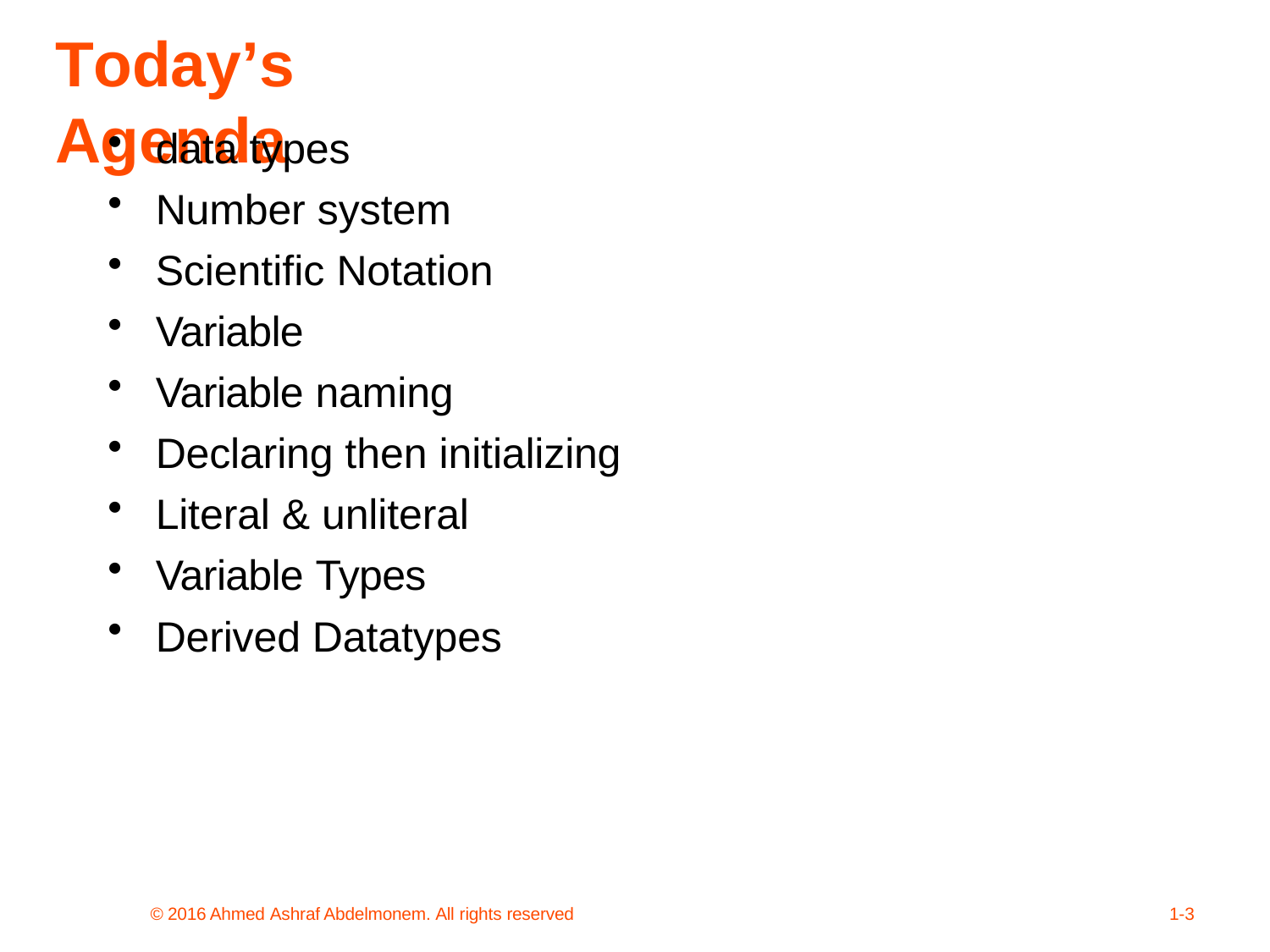

# Today’s Agenda
data types
Number system
Scientific Notation
Variable
Variable naming
Declaring then initializing
Literal & unliteral
Variable Types
Derived Datatypes
© 2016 Ahmed Ashraf Abdelmonem. All rights reserved
1-3